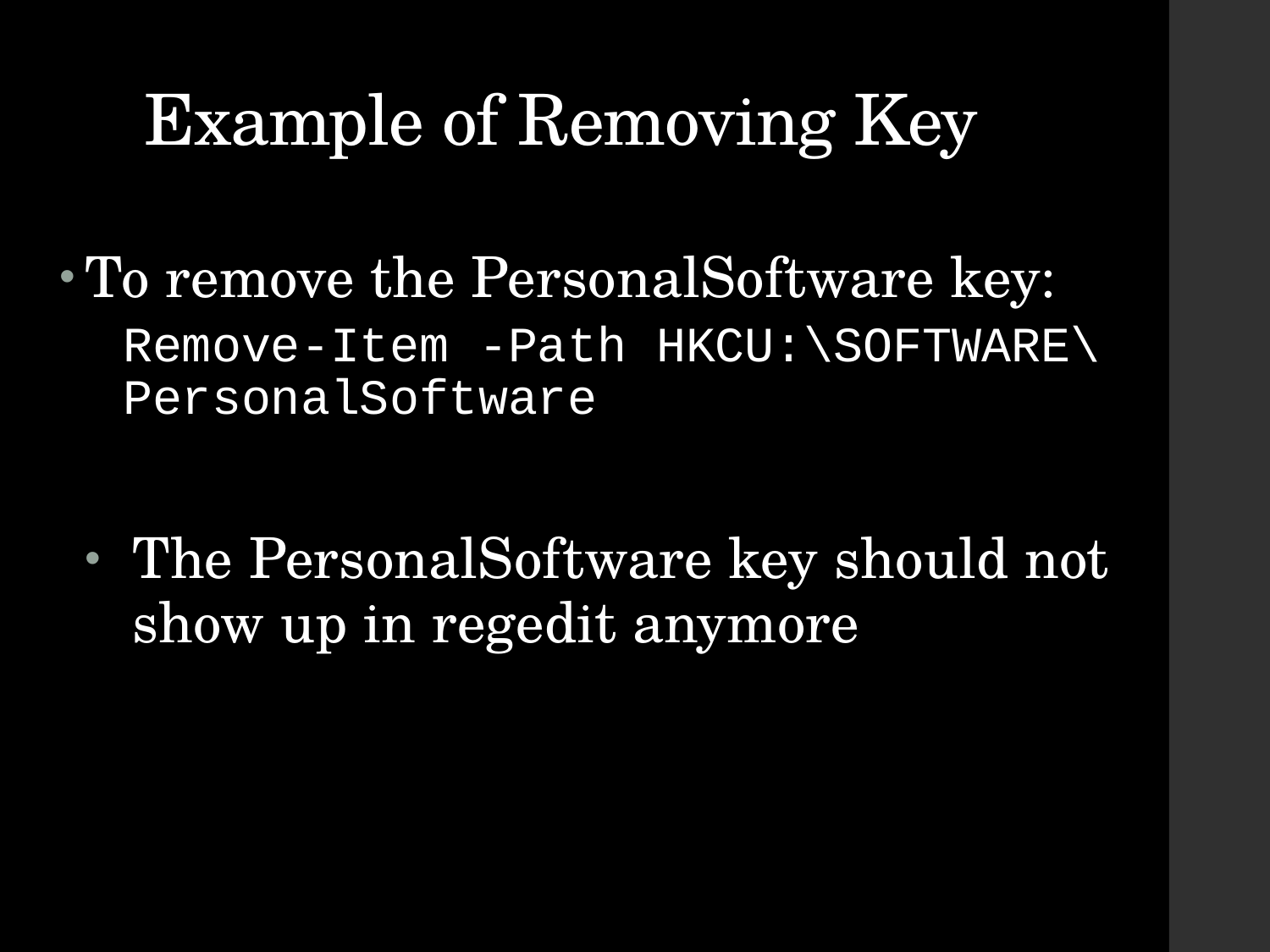

# Example of Removing Key
To remove the PersonalSoftware key:
Remove-Item -Path HKCU:\SOFTWARE\PersonalSoftware

The PersonalSoftware key should not show up in regedit anymore